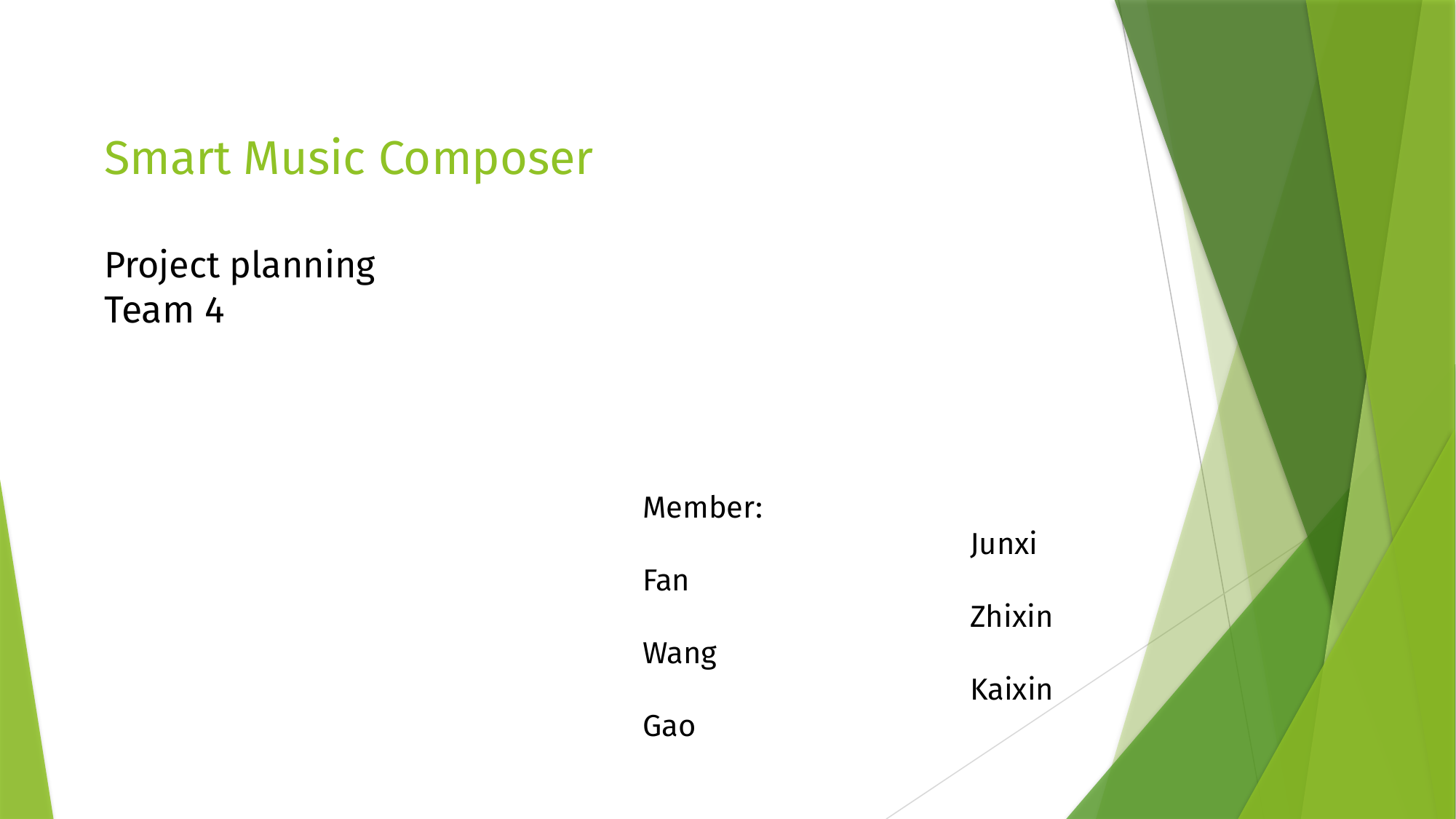

# Smart Music Composer Project planning Team 4
			Member:
			Junxi Fan
			Zhixin Wang
			Kaixin Gao